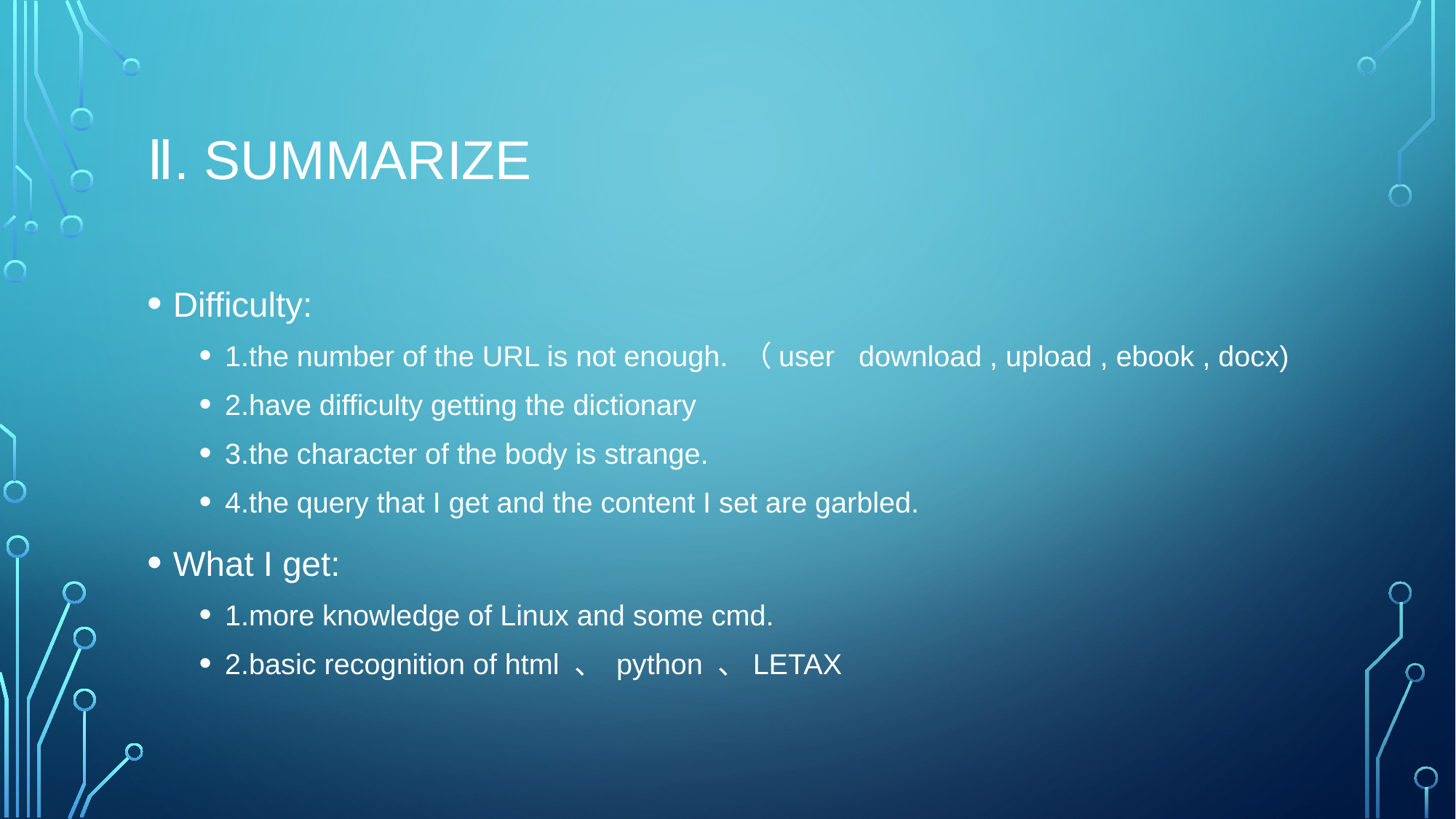

# Ⅱ. Summarize
Difficulty:
1.the number of the URL is not enough. （user   download , upload , ebook , docx)
2.have difficulty getting the dictionary
3.the character of the body is strange.
4.the query that I get and the content I set are garbled.
What I get:
1.more knowledge of Linux and some cmd.
2.basic recognition of html 、 python 、LETAX